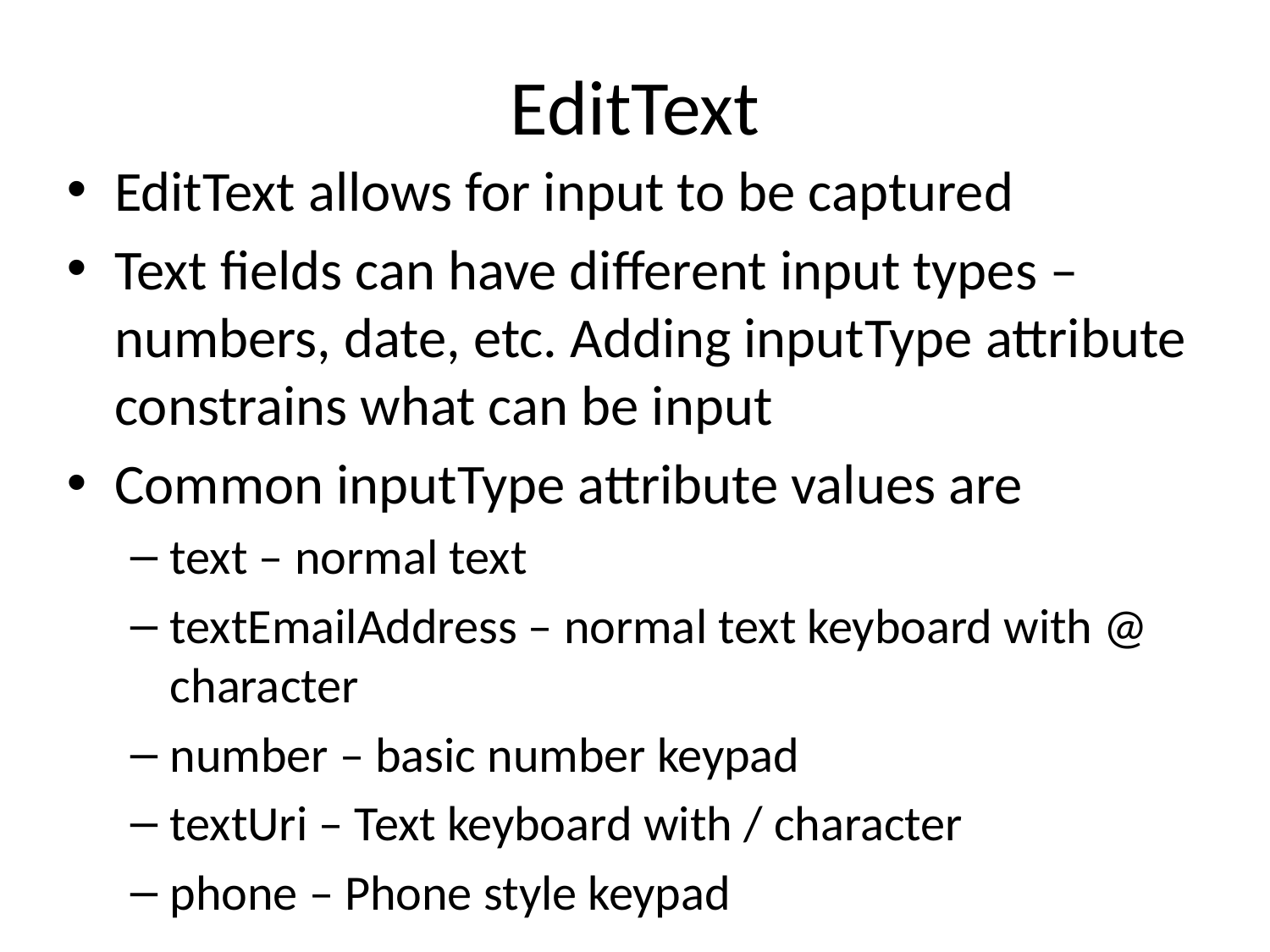

# EditText
EditText allows for input to be captured
Text fields can have different input types – numbers, date, etc. Adding inputType attribute constrains what can be input
Common inputType attribute values are
text – normal text
textEmailAddress – normal text keyboard with @ character
number – basic number keypad
textUri – Text keyboard with / character
phone – Phone style keypad